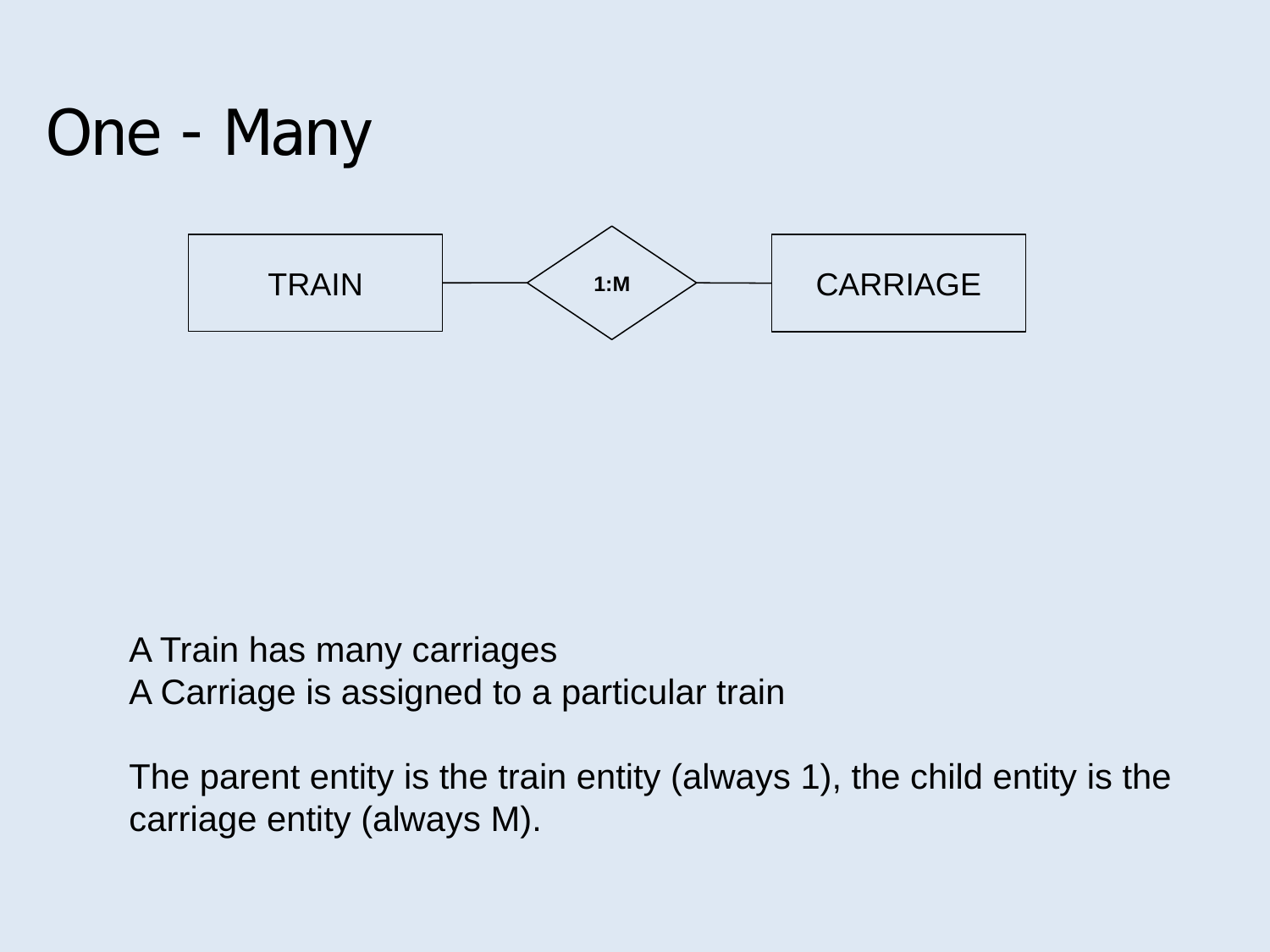

One - Many
1:M
TRAIN
CARRIAGE
A Train has many carriages
A Carriage is assigned to a particular train

The parent entity is the train entity (always 1), the child entity is the carriage entity (always M).